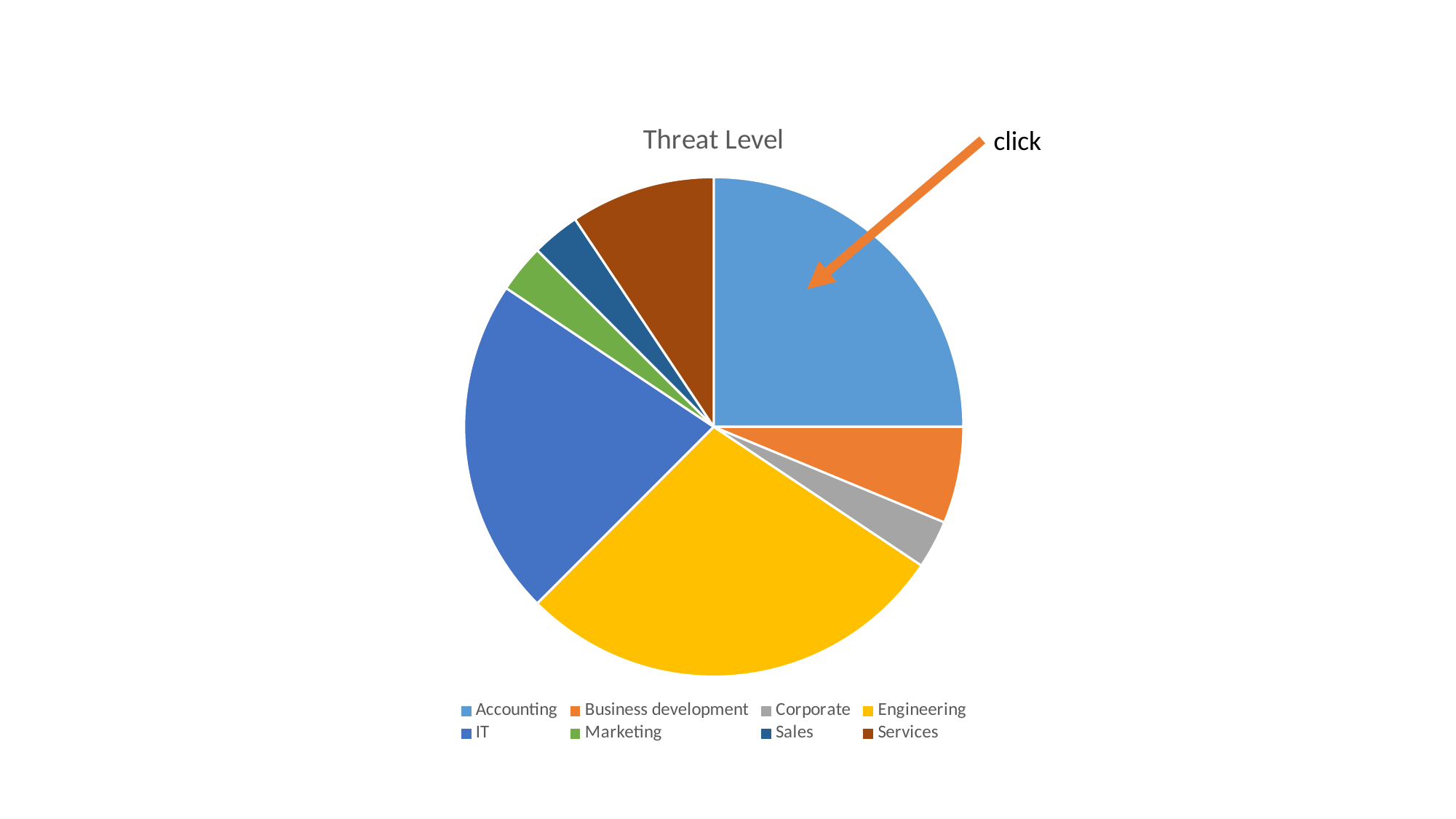

### Chart:

| Category | Threat Level |
|---|---|
| Accounting | 8.0 |
| Business development | 2.0 |
| Corporate | 1.0 |
| Engineering | 9.0 |
| IT | 7.0 |
| Marketing | 1.0 |
| Sales | 1.0 |
| Services | 3.0 |
click